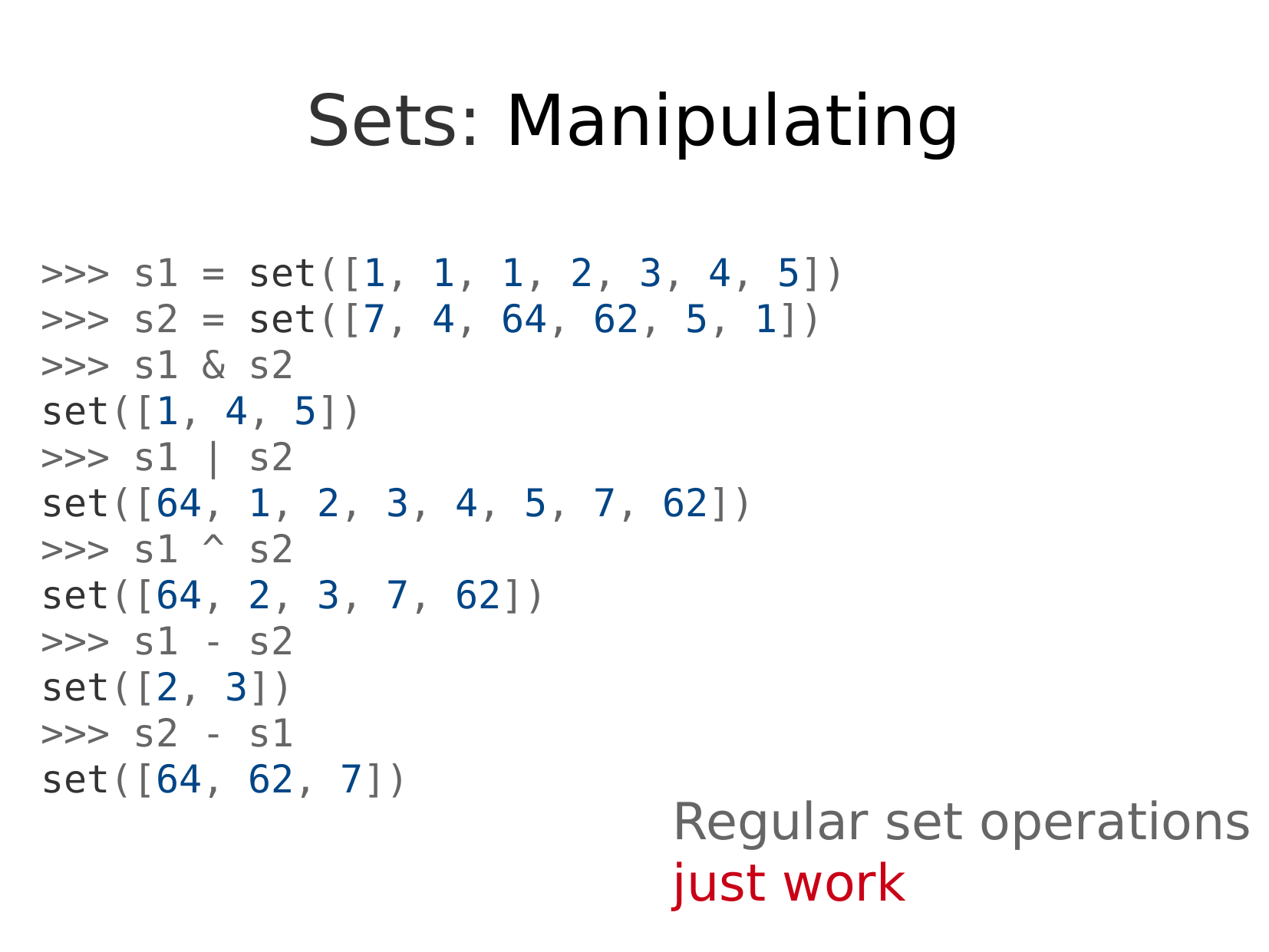

Sets: Manipulating
>>> s1 = set([1, 1, 1, 2, 3, 4, 5])
>>> s2 = set([7, 4, 64, 62, 5, 1])
>>> s1 & s2
set([1, 4, 5])
>>> s1 | s2
set([64, 1, 2, 3, 4, 5, 7, 62])
>>> s1 ^ s2
set([64, 2, 3, 7, 62])
>>> s1 - s2
set([2, 3])
>>> s2 - s1
set([64, 62, 7])

Regular set operations
just work